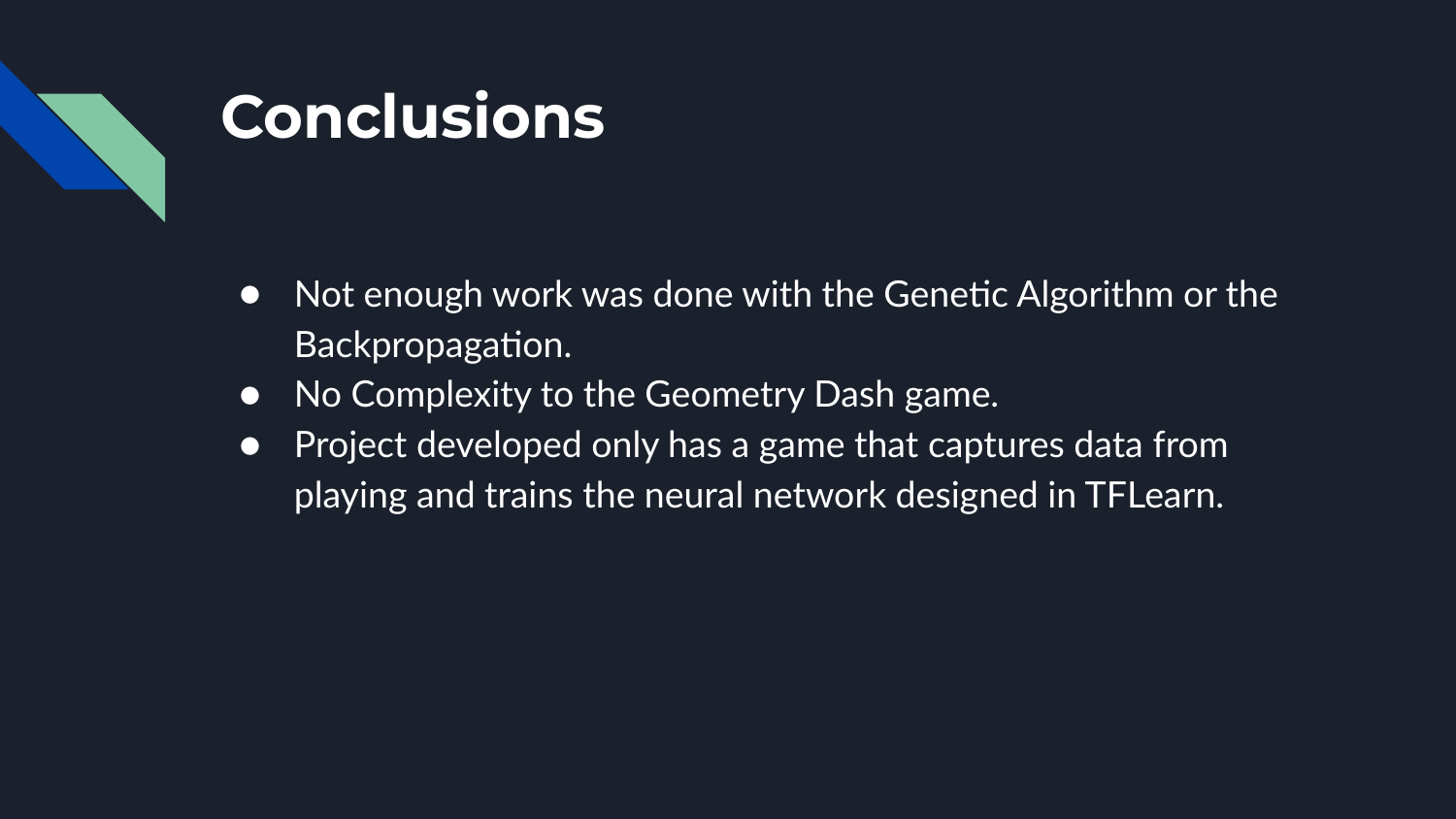

# Conclusions
Not enough work was done with the Genetic Algorithm or the Backpropagation.
No Complexity to the Geometry Dash game.
Project developed only has a game that captures data from playing and trains the neural network designed in TFLearn.